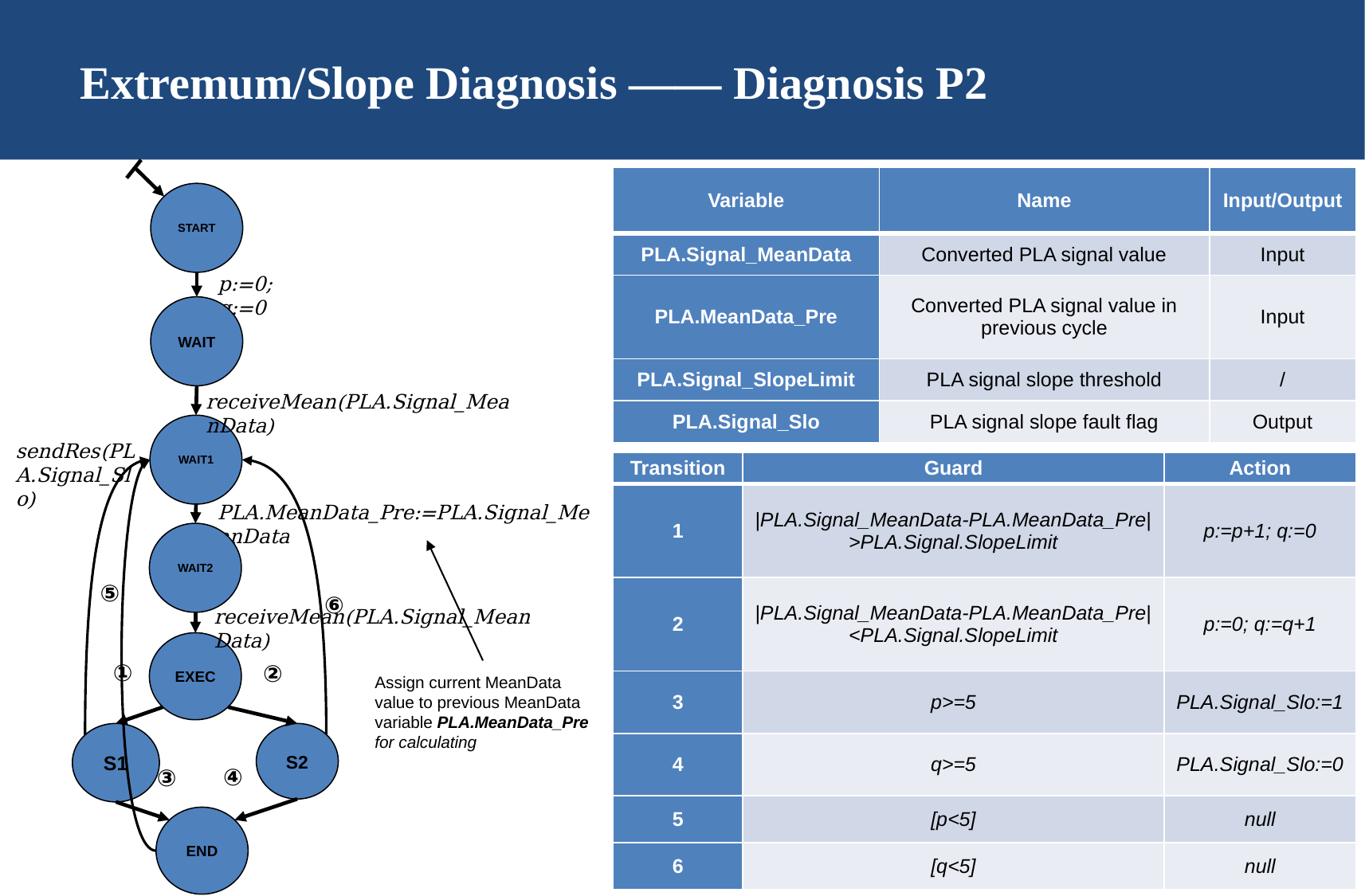

# Extremum/Slope Diagnosis —— Diagnosis P2
| Variable | Name | Input/Output |
| --- | --- | --- |
| PLA.Signal\_MeanData | Converted PLA signal value | Input |
| PLA.MeanData\_Pre | Converted PLA signal value in previous cycle | Input |
| PLA.Signal\_SlopeLimit | PLA signal slope threshold | / |
| PLA.Signal\_Slo | PLA signal slope fault flag | Output |
START
p:=0; q:=0
WAIT
receiveMean(PLA.Signal_MeanData)
WAIT1
sendRes(PLA.Signal_Slo)
| Transition | Guard | Action |
| --- | --- | --- |
| 1 | |PLA.Signal\_MeanData-PLA.MeanData\_Pre| >PLA.Signal.SlopeLimit | p:=p+1; q:=0 |
| 2 | |PLA.Signal\_MeanData-PLA.MeanData\_Pre| <PLA.Signal.SlopeLimit | p:=0; q:=q+1 |
| 3 | p>=5 | PLA.Signal\_Slo:=1 |
| 4 | q>=5 | PLA.Signal\_Slo:=0 |
| 5 | [p<5] | null |
| 6 | [q<5] | null |
PLA.MeanData_Pre:=PLA.Signal_MeanData
WAIT2
⑤
⑥
receiveMean(PLA.Signal_MeanData)
EXEC
①
②
Assign current MeanData value to previous MeanData variable PLA.MeanData_Pre for calculating
S2
S1
④

③
END